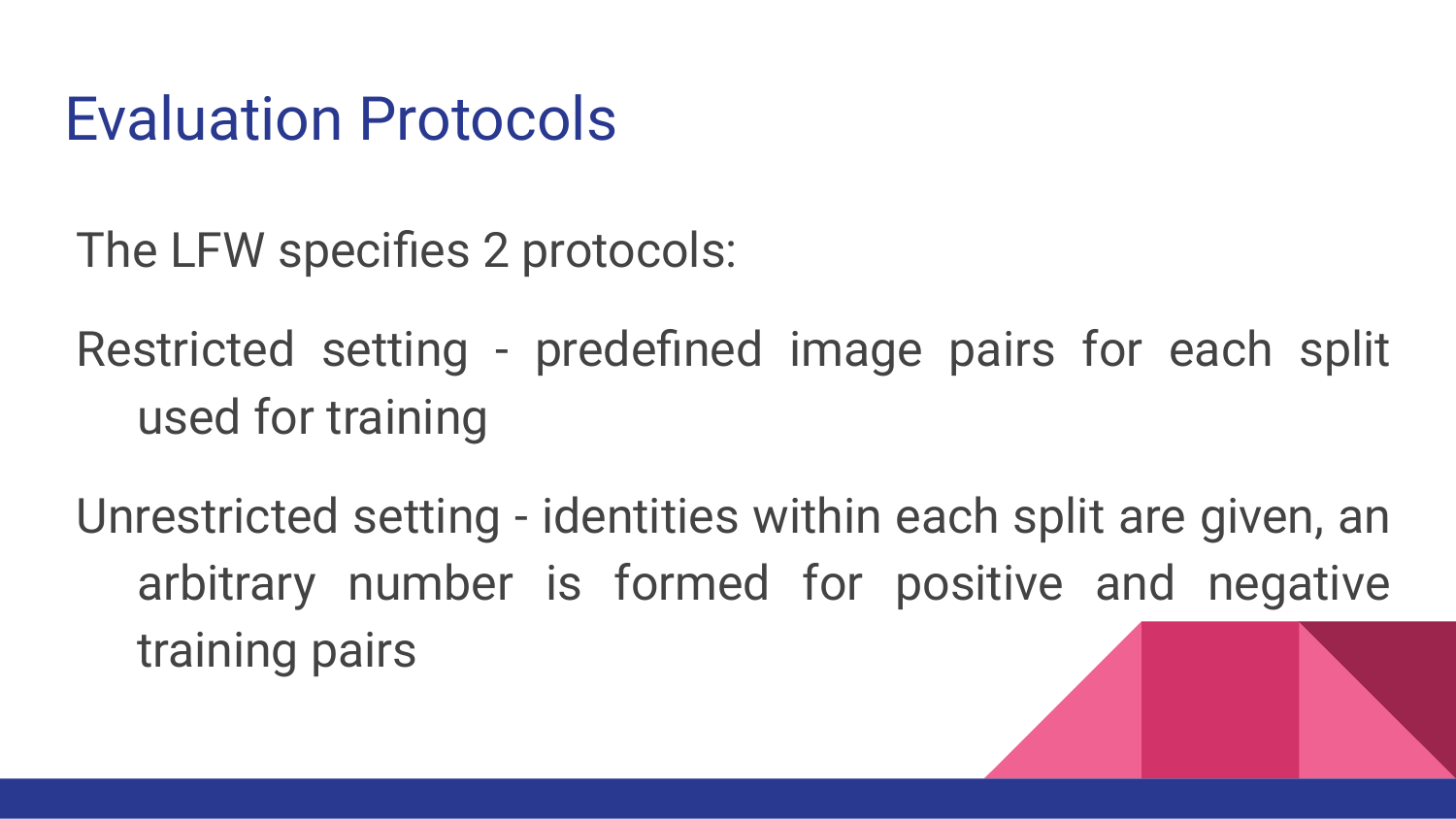

# Evaluation Protocols
The LFW specifies 2 protocols:
Restricted setting - predefined image pairs for each split used for training
Unrestricted setting - identities within each split are given, an arbitrary number is formed for positive and negative training pairs